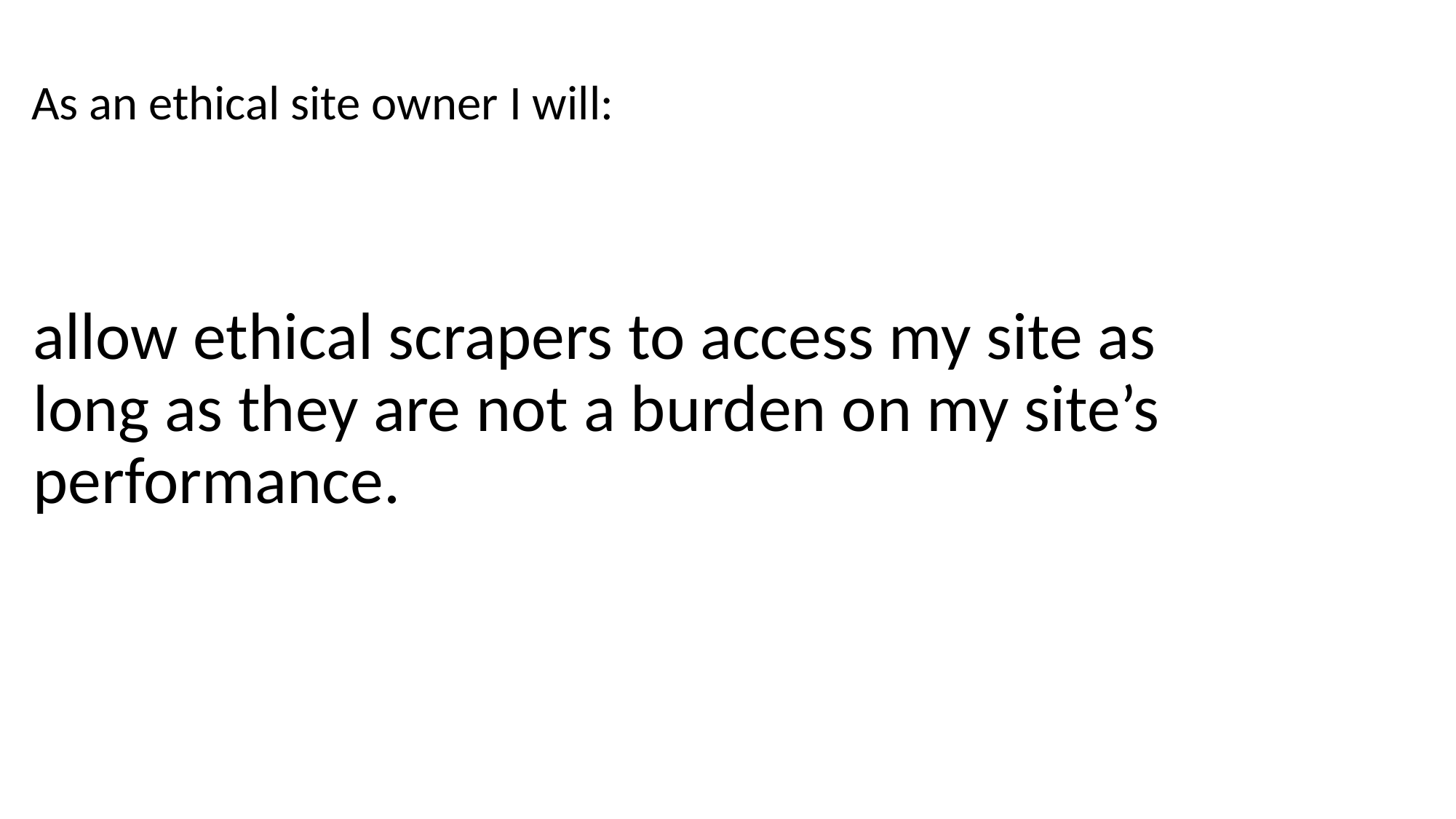

As an ethical site owner I will:
allow ethical scrapers to access my site as long as they are not a burden on my site’s performance.